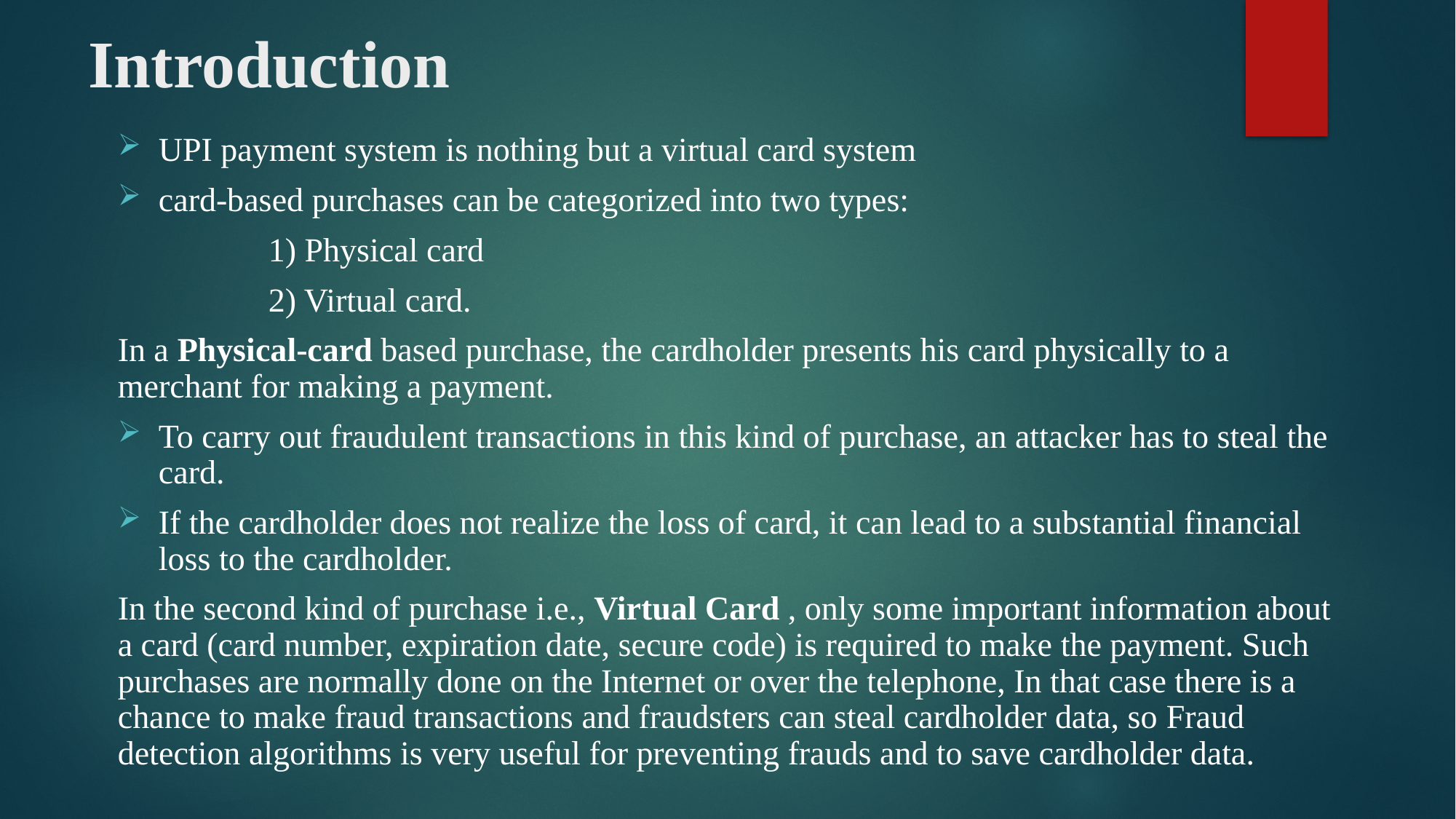

# Introduction
UPI payment system is nothing but a virtual card system
card-based purchases can be categorized into two types:
                  1) Physical card
                  2) Virtual card.
In a Physical-card based purchase, the cardholder presents his card physically to a merchant for making a payment.
To carry out fraudulent transactions in this kind of purchase, an attacker has to steal the card.
If the cardholder does not realize the loss of card, it can lead to a substantial financial loss to the cardholder.
In the second kind of purchase i.e., Virtual Card , only some important information about a card (card number, expiration date, secure code) is required to make the payment. Such purchases are normally done on the Internet or over the telephone, In that case there is a chance to make fraud transactions and fraudsters can steal cardholder data, so Fraud detection algorithms is very useful for preventing frauds and to save cardholder data.